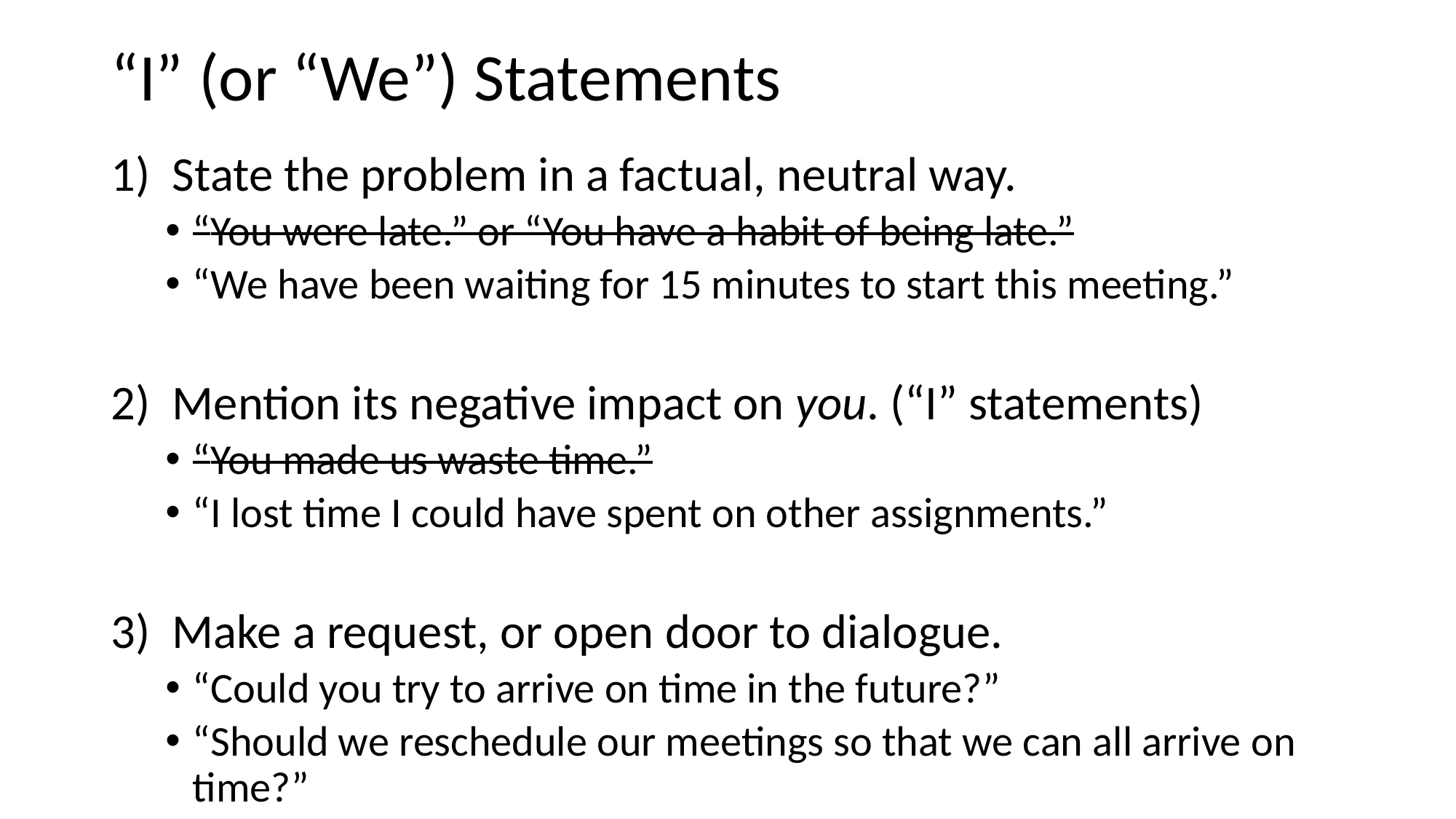

# “I” (or “We”) Statements
State the problem in a factual, neutral way.
“You were late.” or “You have a habit of being late.”
“We have been waiting for 15 minutes to start this meeting.”

Mention its negative impact on you. (“I” statements)
“You made us waste time.”
“I lost time I could have spent on other assignments.”

Make a request, or open door to dialogue.
“Could you try to arrive on time in the future?”
“Should we reschedule our meetings so that we can all arrive on time?”